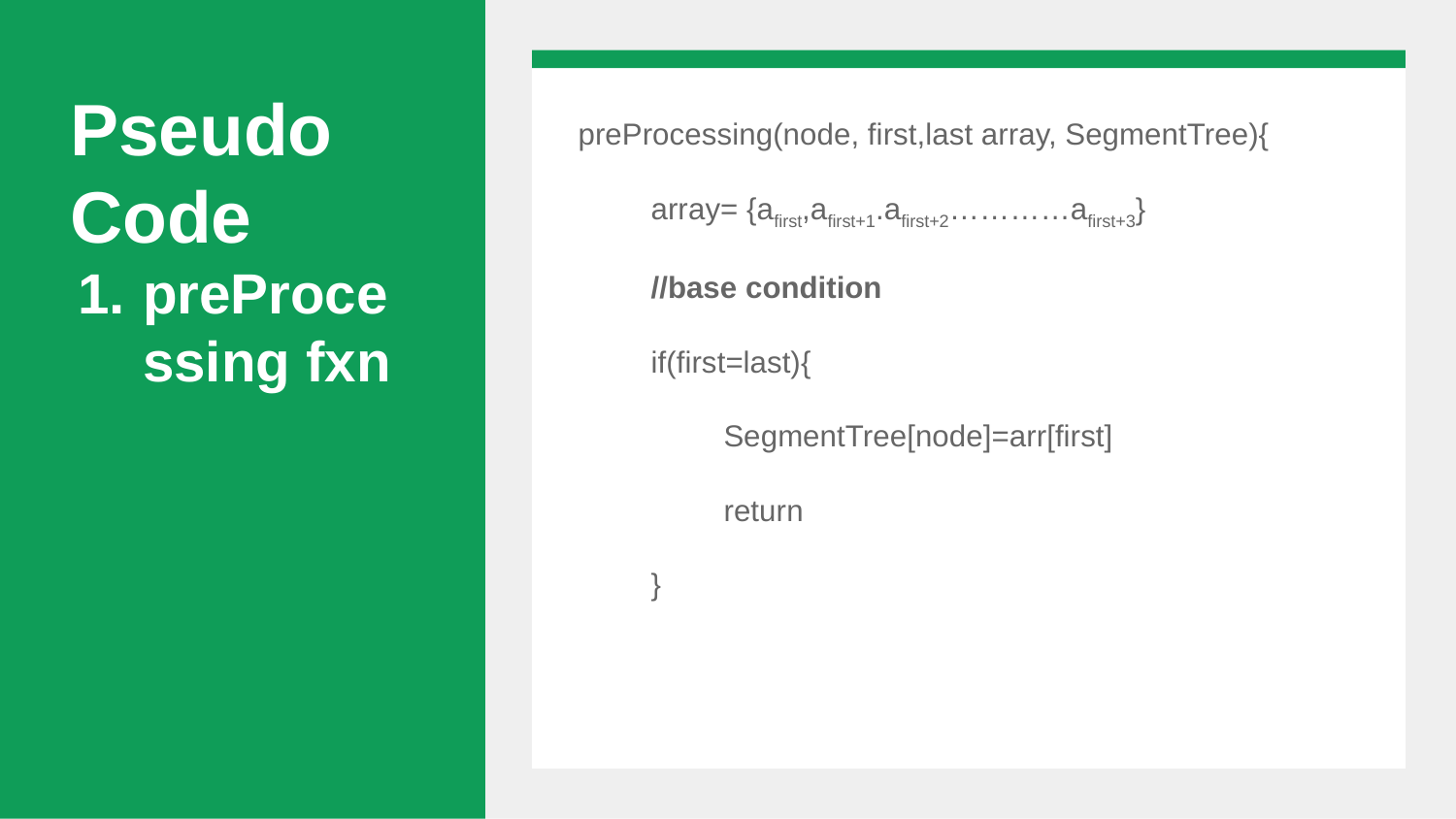

# Pseudo Code
preProcessing fxn
preProcessing(node, first,last array, SegmentTree){
array= {afirst,afirst+1.afirst+2…………afirst+3}
//base condition
if(first=last){
SegmentTree[node]=arr[first]
return
}